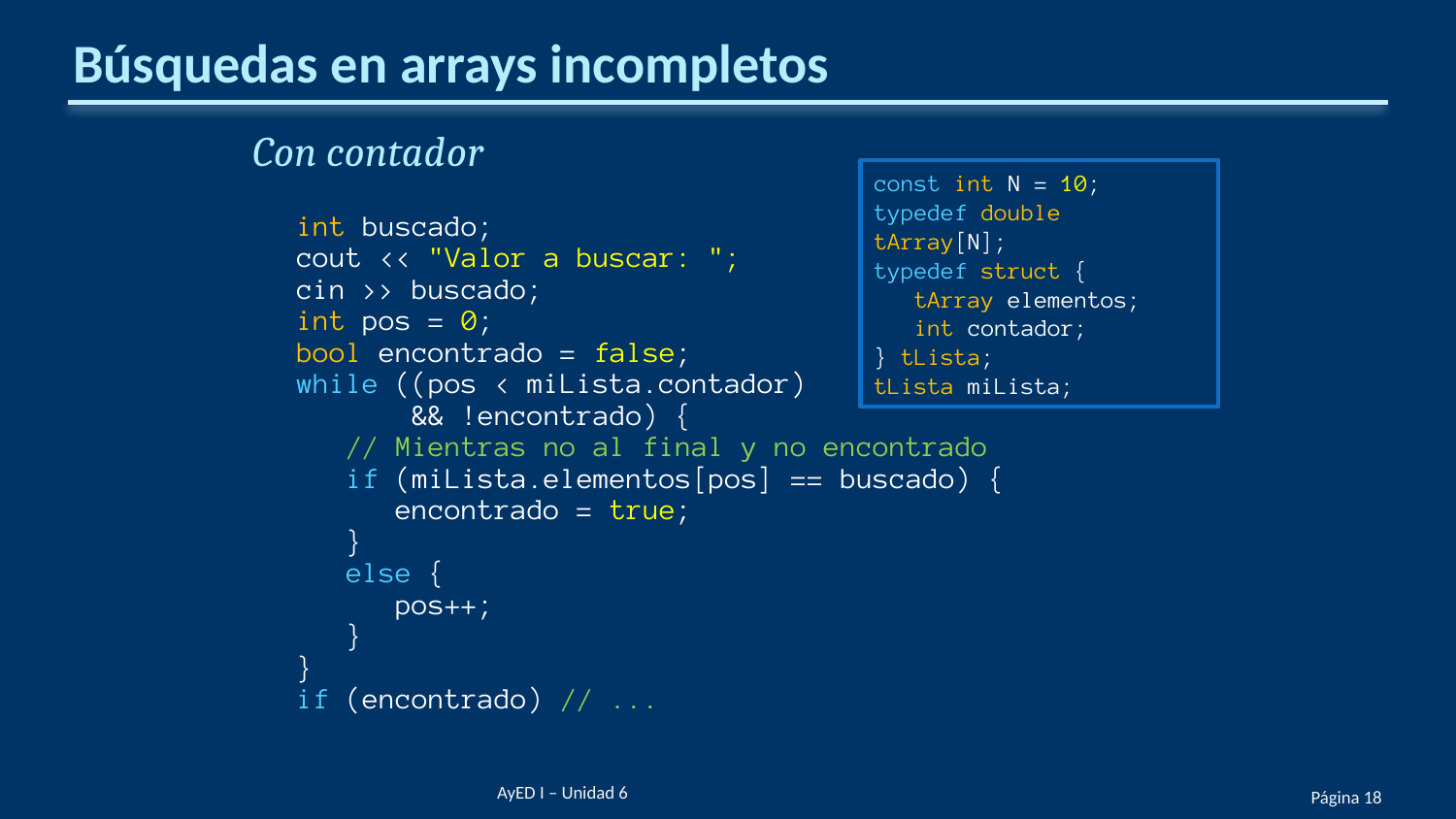

# Búsquedas en arrays incompletos
Con contador
int buscado;
cout << "Valor a buscar: ";
cin >> buscado;
int pos = 0;
bool encontrado = false;
while ((pos < miLista.contador)
       && !encontrado) {
   // Mientras no al final y no encontrado
   if (miLista.elementos[pos] == buscado) {
      encontrado = true;
   }
   else {
      pos++;
   }
}
if (encontrado) // ...
const int N = 10;
typedef double tArray[N];
typedef struct {
   tArray elementos;
   int contador;
} tLista;
tLista miLista;
AyED I – Unidad 6
Página 18